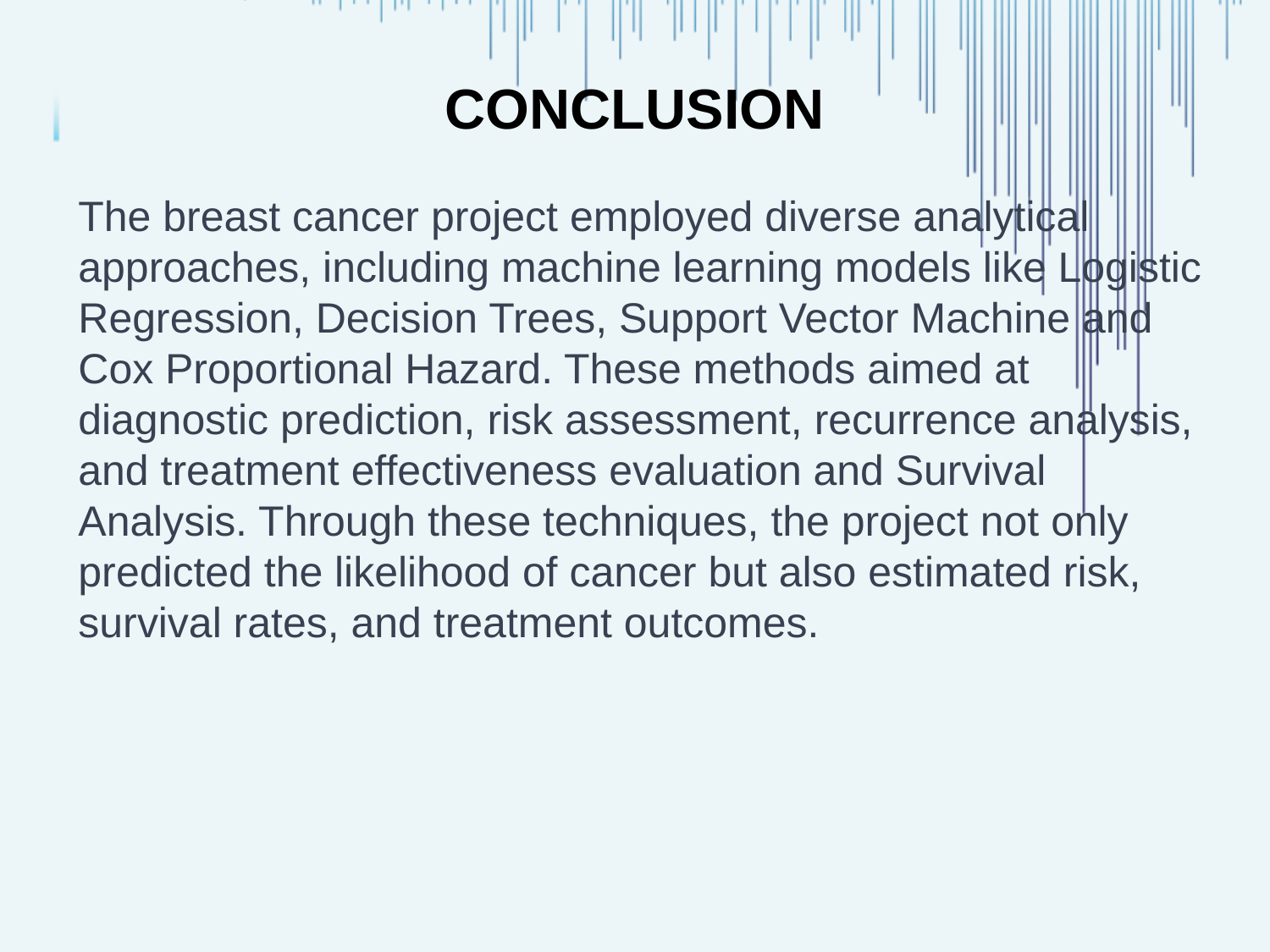

# CONCLUSION
The breast cancer project employed diverse analytical approaches, including machine learning models like Logistic Regression, Decision Trees, Support Vector Machine and Cox Proportional Hazard. These methods aimed at diagnostic prediction, risk assessment, recurrence analysis, and treatment effectiveness evaluation and Survival Analysis. Through these techniques, the project not only predicted the likelihood of cancer but also estimated risk, survival rates, and treatment outcomes.